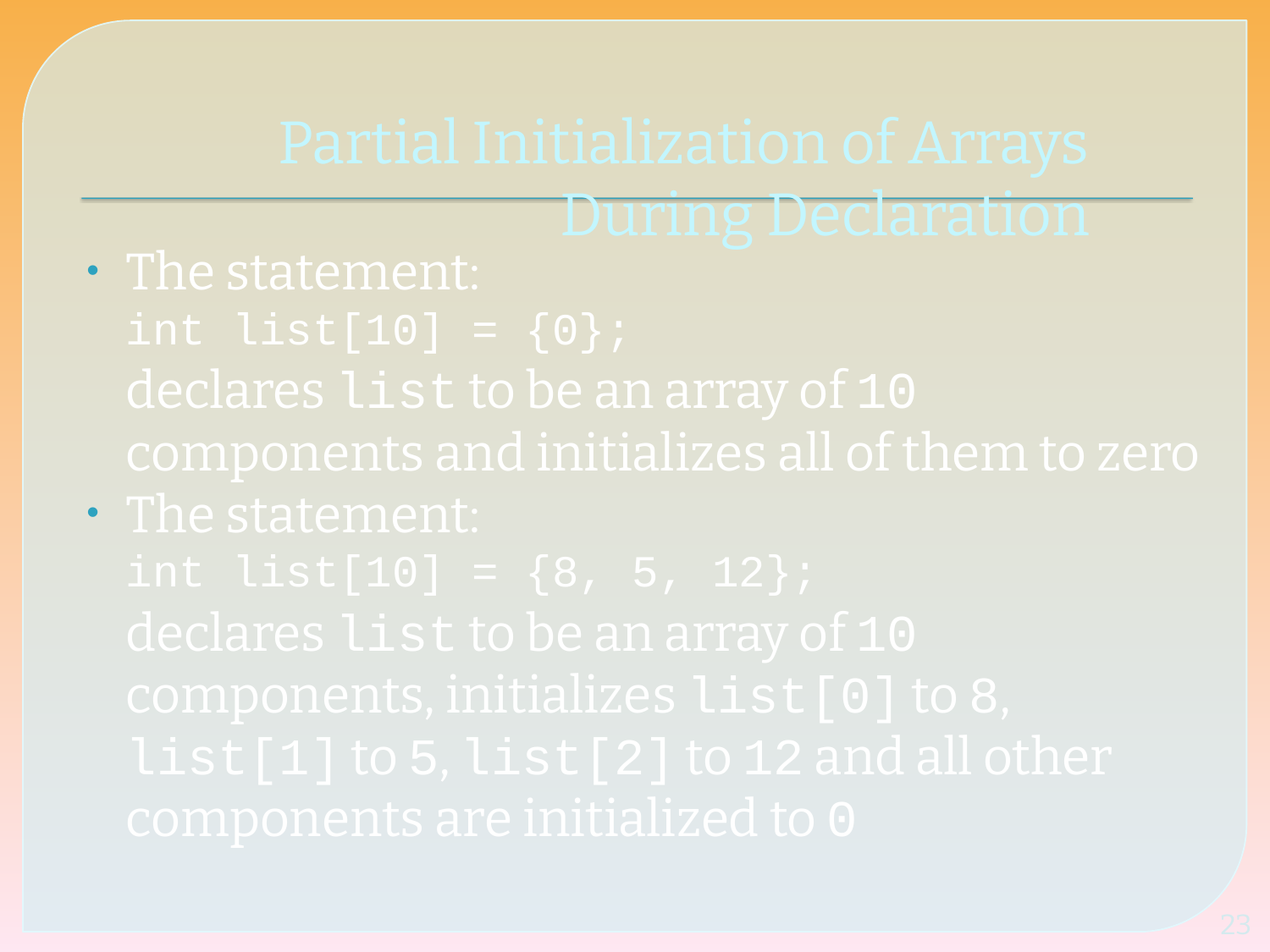

# Partial Initialization of Arrays During Declaration
The statement:
		int list[10] = {0};
	declares list to be an array of 10 components and initializes all of them to zero
The statement:
		int list[10] = {8, 5, 12};
	declares list to be an array of 10 components, initializes list[0] to 8, list[1] to 5, list[2] to 12 and all other components are initialized to 0
23